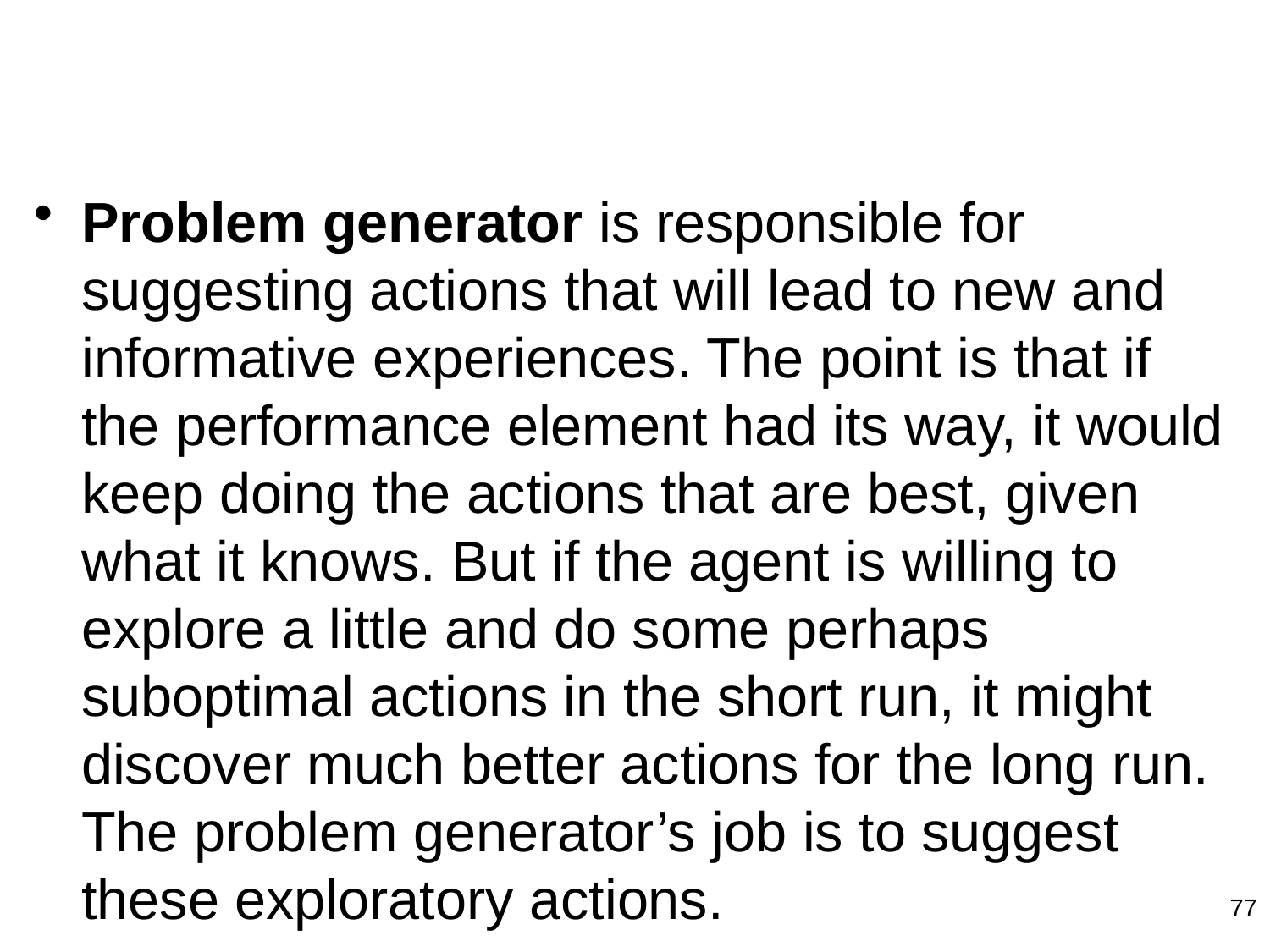

#
Problem generator is responsible for suggesting actions that will lead to new and informative experiences. The point is that if the performance element had its way, it would keep doing the actions that are best, given what it knows. But if the agent is willing to explore a little and do some perhaps suboptimal actions in the short run, it might discover much better actions for the long run. The problem generator’s job is to suggest these exploratory actions.
77